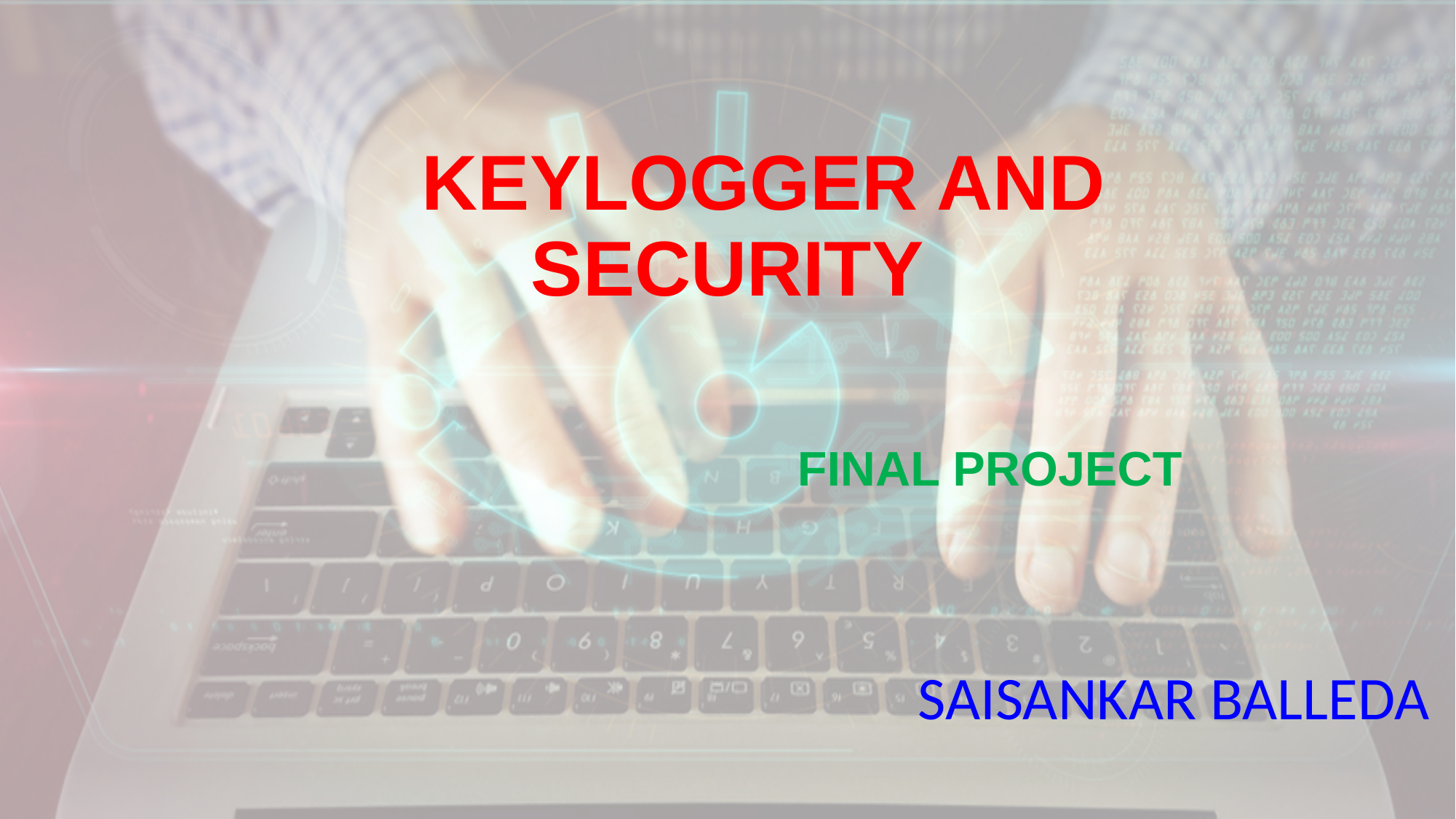

# KEYLOGGER AND SECURITY
                                                                           FINAL PROJECT
                                                            SAISANKAR BALLEDA